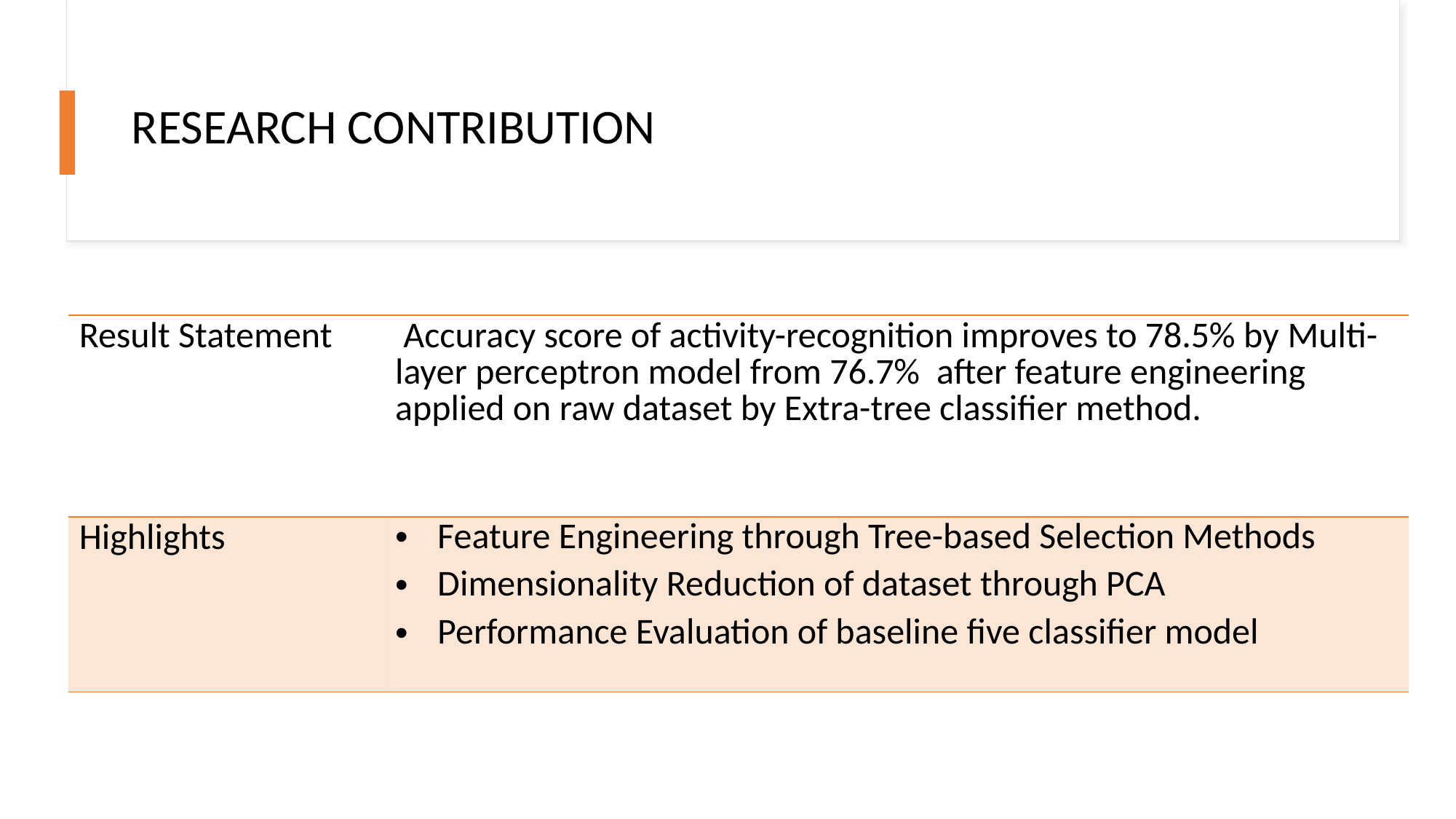

# RESEARCH CONTRIBUTION

| Result Statement | Accuracy score of activity-recognition improves to 78.5% by Multi-layer perceptron model from 76.7%  after feature engineering applied on raw dataset by Extra-tree classifier method. |
| --- | --- |
| Highlights | Feature Engineering through Tree-based Selection Methods  Dimensionality Reduction of dataset through PCA  Performance Evaluation of baseline five classifier model |
IS'2020                      VARNA, BULGARIA
3